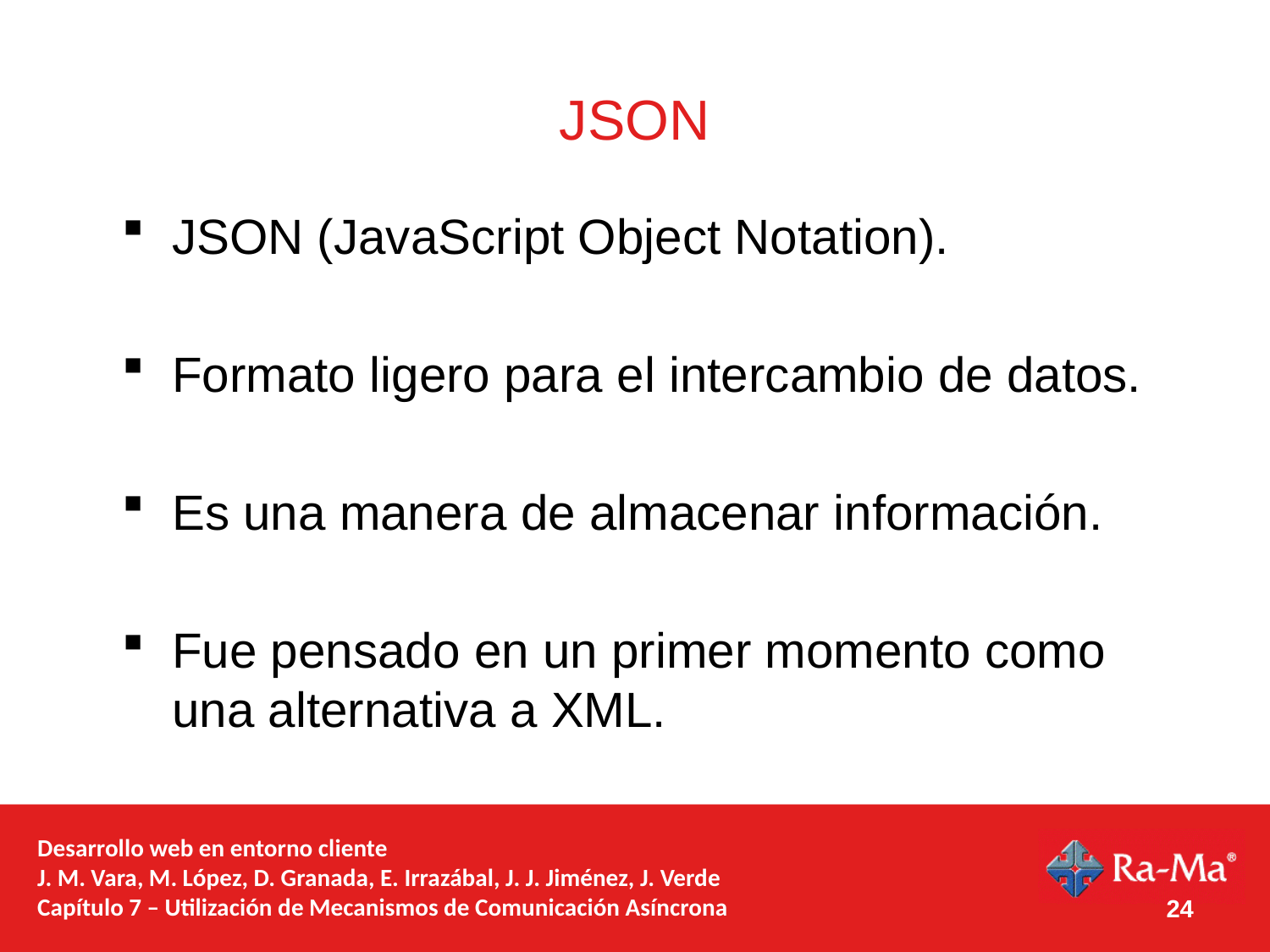

# JSON
JSON (JavaScript Object Notation).

Formato ligero para el intercambio de datos.

Es una manera de almacenar información.

Fue pensado en un primer momento como una alternativa a XML.
Desarrollo web en entorno cliente
J. M. Vara, M. López, D. Granada, E. Irrazábal, J. J. Jiménez, J. Verde
Capítulo 7 – Utilización de Mecanismos de Comunicación Asíncrona
24